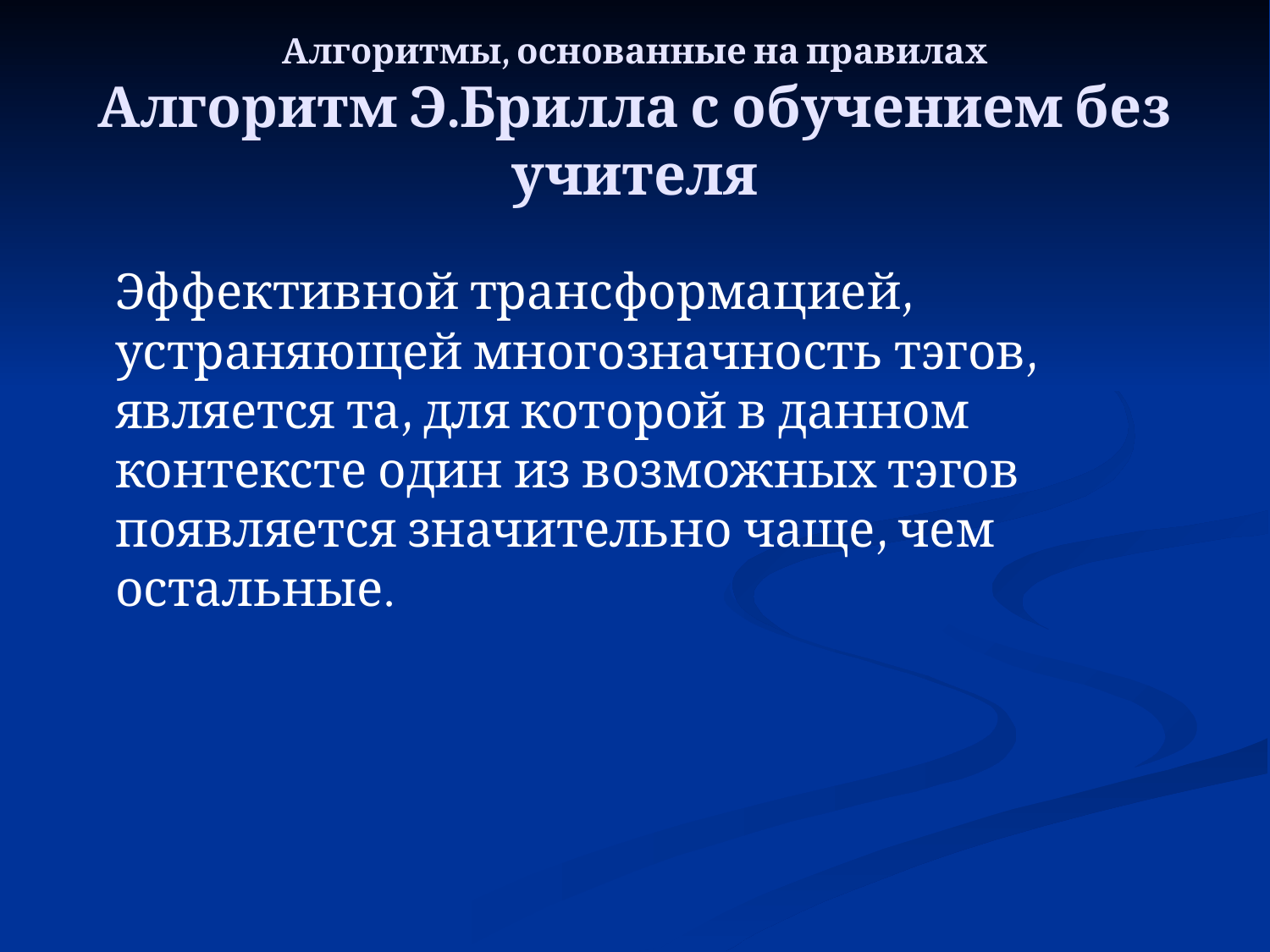

# Алгоритмы, основанные на правилах Алгоритм Э.Брилла с обучением без учителя
	Эффективной трансформацией, устраняющей многозначность тэгов, является та, для которой в данном контексте один из возможных тэгов появляется значительно чаще, чем остальные.